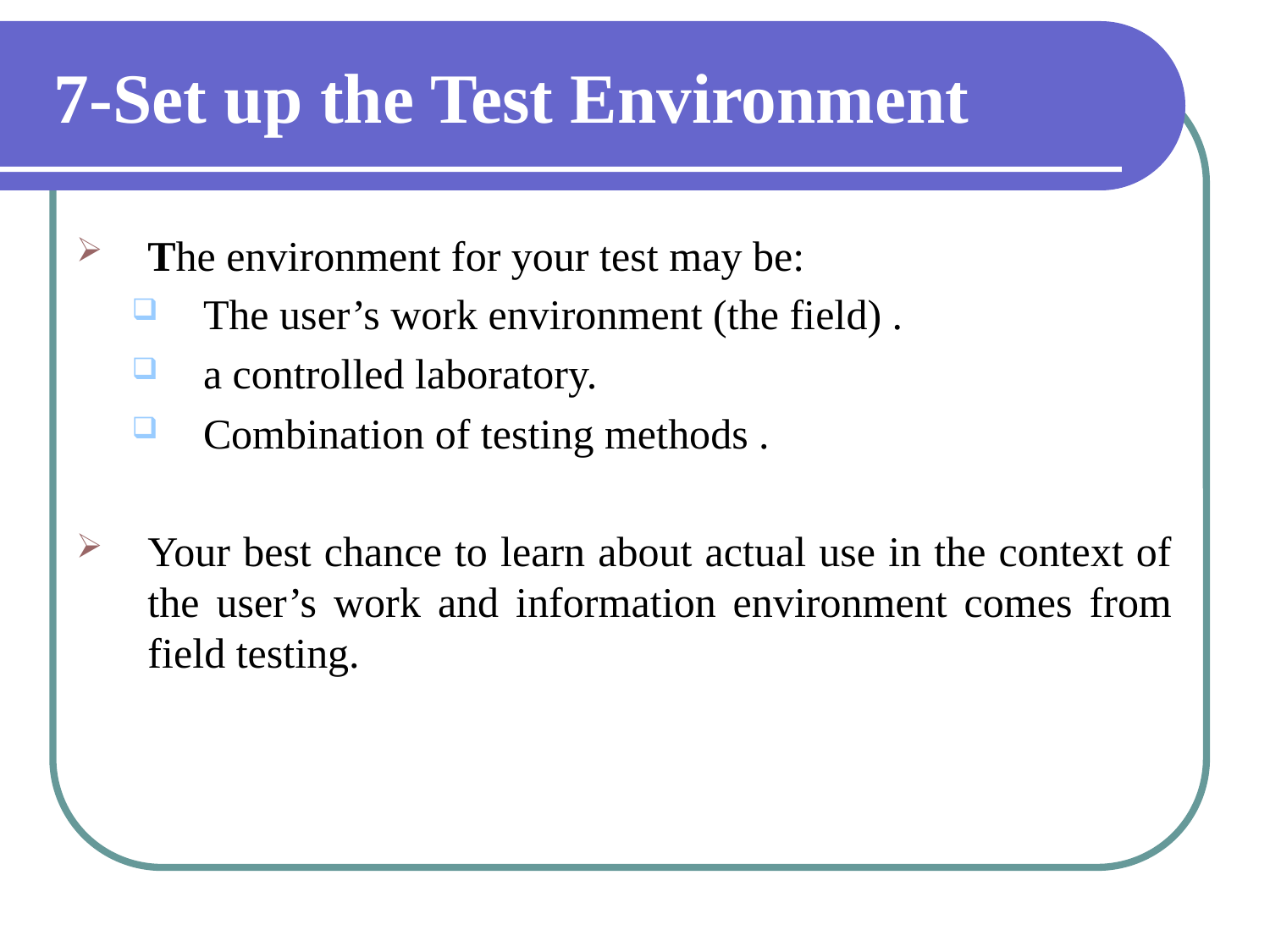

# 7-Set up the Test Environment
The environment for your test may be:
The user’s work environment (the field) .
a controlled laboratory.
Combination of testing methods .

Your best chance to learn about actual use in the context of the user’s work and information environment comes from field testing.